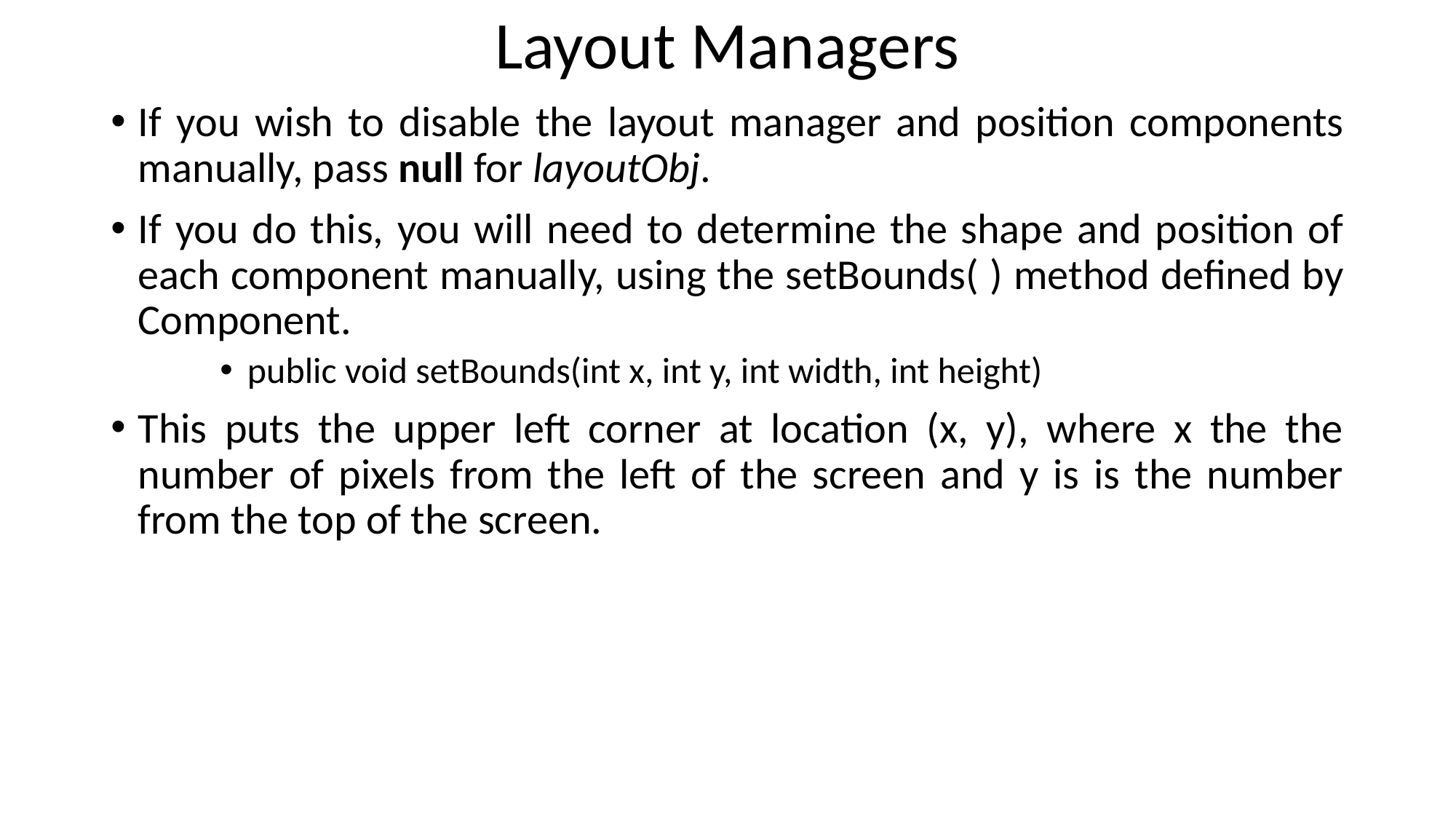

# Layout Managers
If you wish to disable the layout manager and position components manually, pass null for layoutObj.
If you do this, you will need to determine the shape and position of each component manually, using the setBounds( ) method defined by Component.
public void setBounds(int x, int y, int width, int height)
This puts the upper left corner at location (x, y), where x the the number of pixels from the left of the screen and y is is the number from the top of the screen.